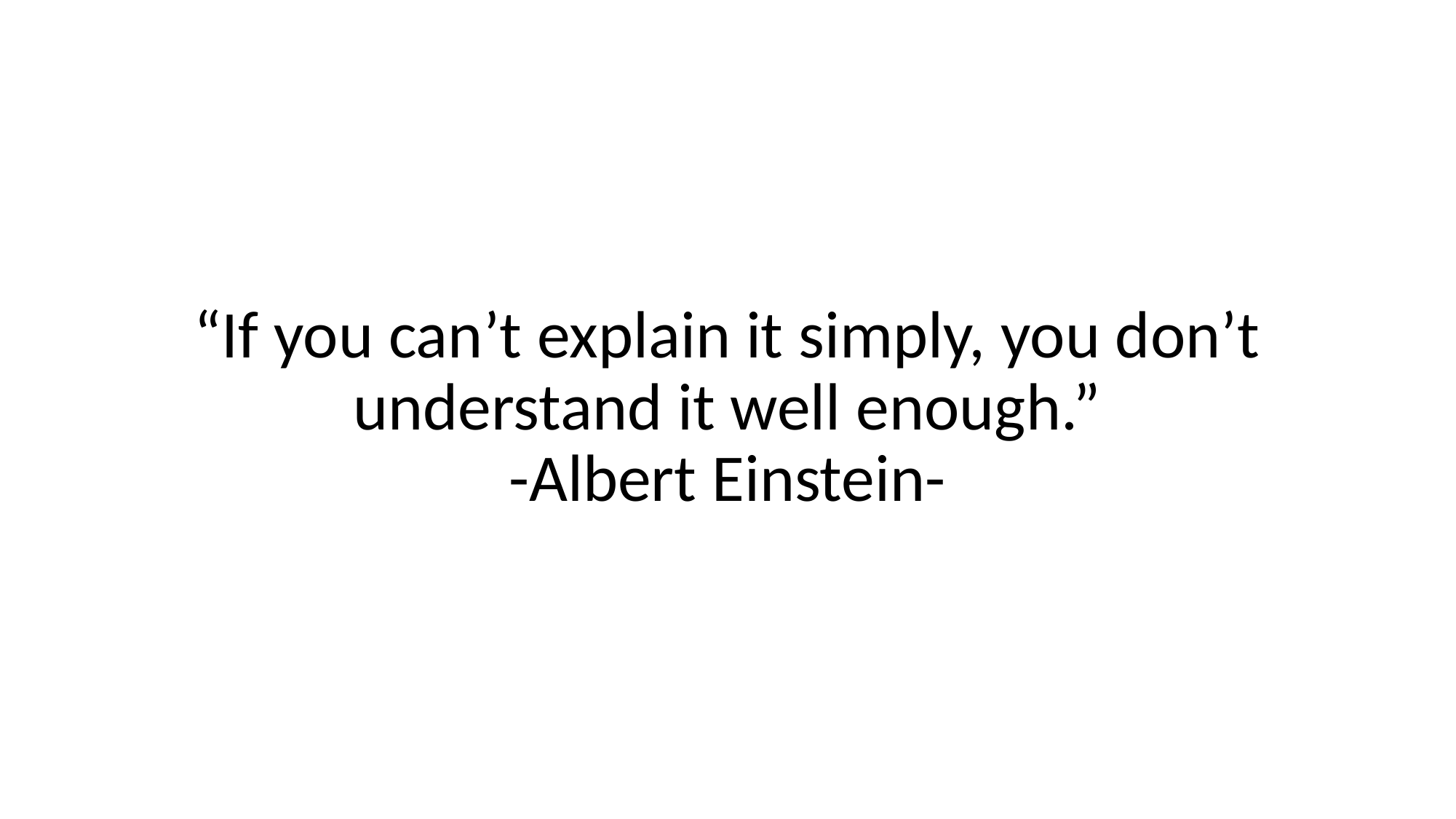

# “If you can’t explain it simply, you don’t understand it well enough.” -Albert Einstein-